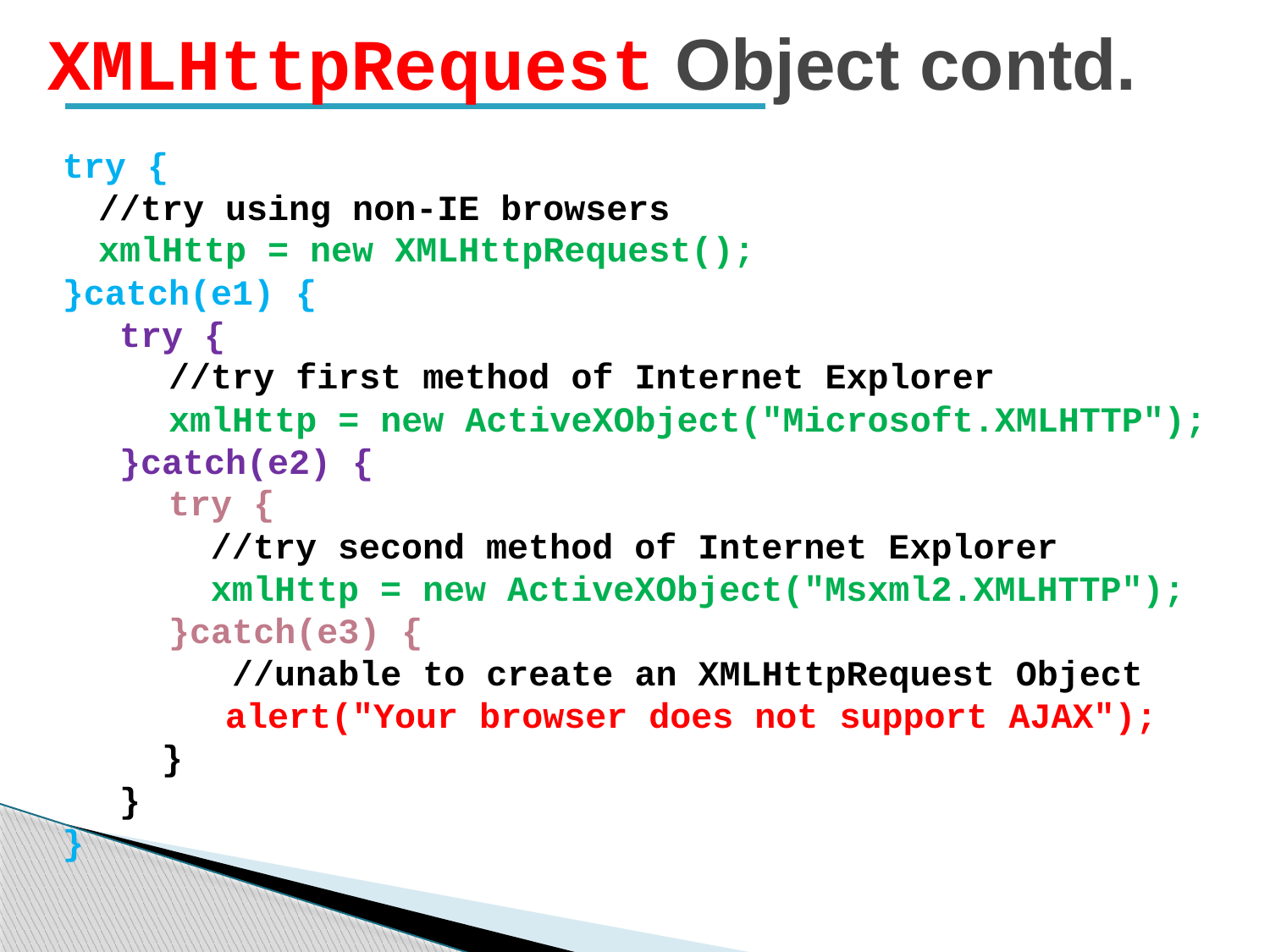

# XMLHttpRequest Object contd.
try {
	//try using non-IE browsers
	xmlHttp = new XMLHttpRequest();
}catch(e1) {
 	 try {
     //try first method of Internet Explorer
     xmlHttp = new ActiveXObject("Microsoft.XMLHTTP");
	 }catch(e2) {
     try {
       //try second method of Internet Explorer
       xmlHttp = new ActiveXObject("Msxml2.XMLHTTP");
     }catch(e3) {
        //unable to create an XMLHttpRequest Object
	      alert("Your browser does not support AJAX");
	   }
	 }
}